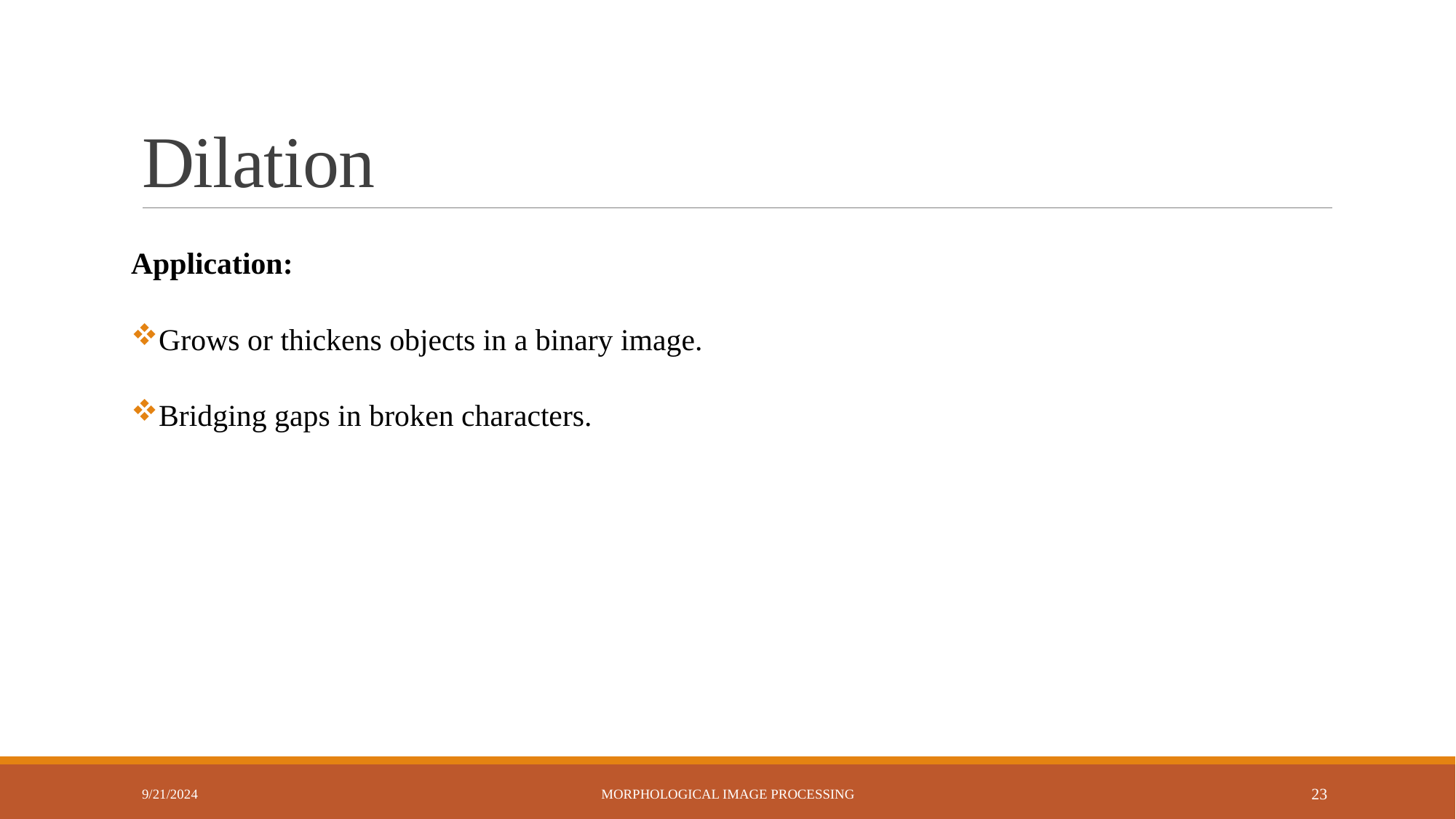

# Dilation
Application:
Grows or thickens objects in a binary image.
Bridging gaps in broken characters.

9/21/2024
Morphological Image Processing
23